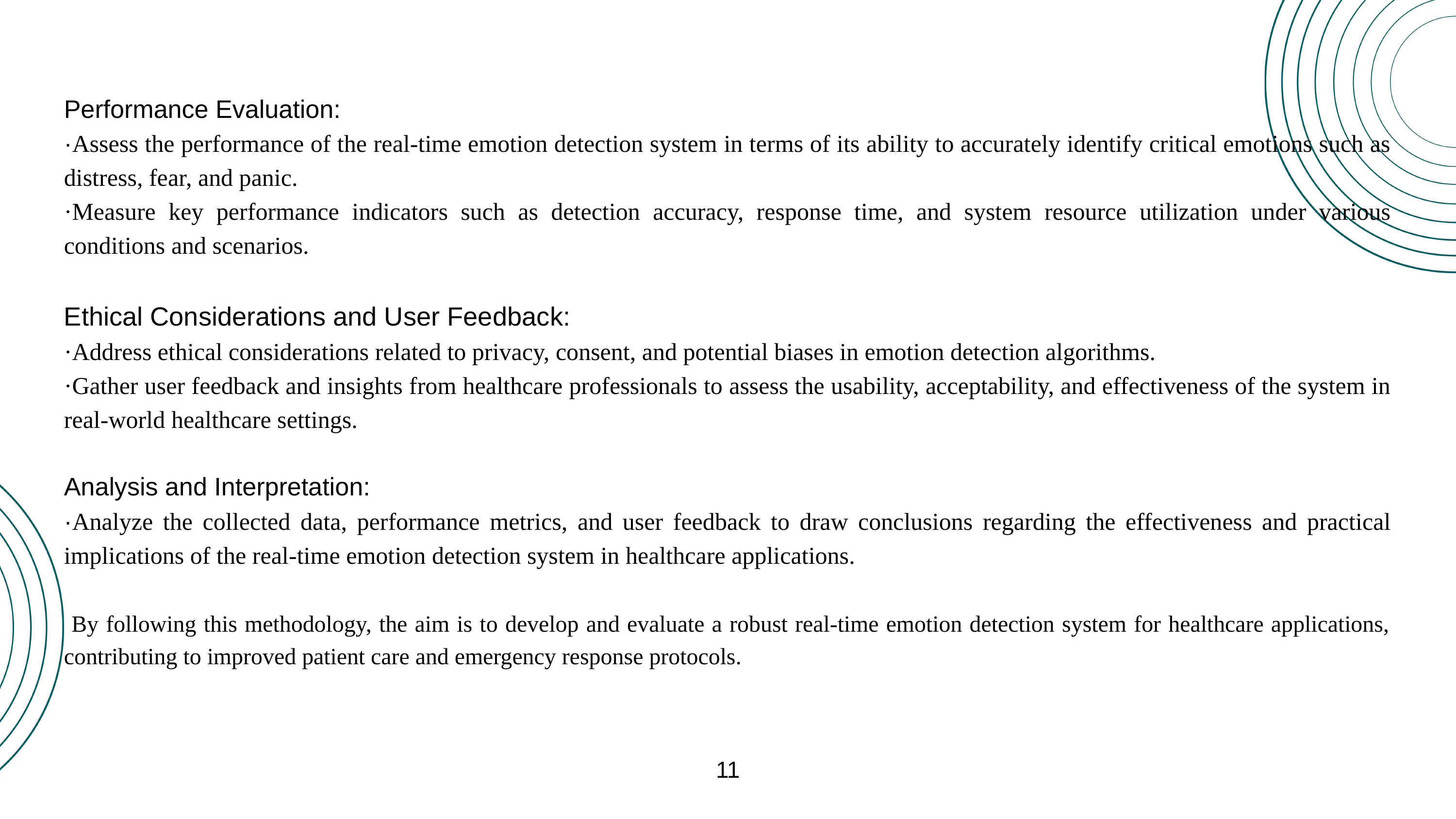

Performance Evaluation:
·Assess the performance of the real-time emotion detection system in terms of its ability to accurately identify critical emotions such as distress, fear, and panic.
·Measure key performance indicators such as detection accuracy, response time, and system resource utilization under various conditions and scenarios.

Ethical Considerations and User Feedback:
·Address ethical considerations related to privacy, consent, and potential biases in emotion detection algorithms.
·Gather user feedback and insights from healthcare professionals to assess the usability, acceptability, and effectiveness of the system in real-world healthcare settings.

Analysis and Interpretation:
·Analyze the collected data, performance metrics, and user feedback to draw conclusions regarding the effectiveness and practical implications of the real-time emotion detection system in healthcare applications.

 By following this methodology, the aim is to develop and evaluate a robust real-time emotion detection system for healthcare applications, contributing to improved patient care and emergency response protocols.

THINGS YOU NEEDED
Lorem ipsum dolor sit amet, consectetur adipiscing elit. Vivamus maximus lacus enim, sed convallis ex dapibus eu. Sed nulla neque, auctor quis dapibus vel, efficitur at massa. Quisque urna odio, maximus vel elementum id, molestie id diam.

11